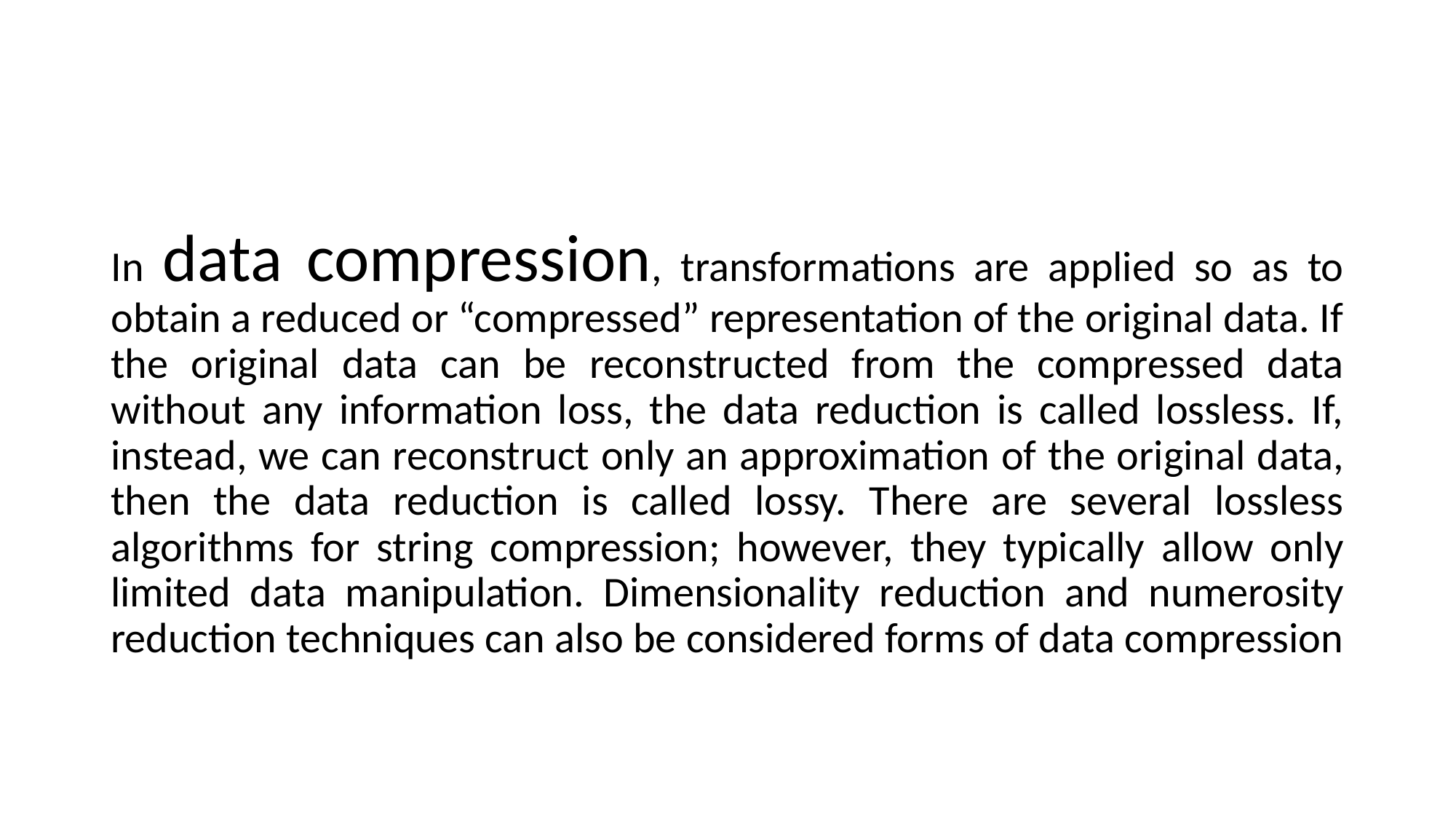

#
In data compression, transformations are applied so as to obtain a reduced or “compressed” representation of the original data. If the original data can be reconstructed from the compressed data without any information loss, the data reduction is called lossless. If, instead, we can reconstruct only an approximation of the original data, then the data reduction is called lossy. There are several lossless algorithms for string compression; however, they typically allow only limited data manipulation. Dimensionality reduction and numerosity reduction techniques can also be considered forms of data compression